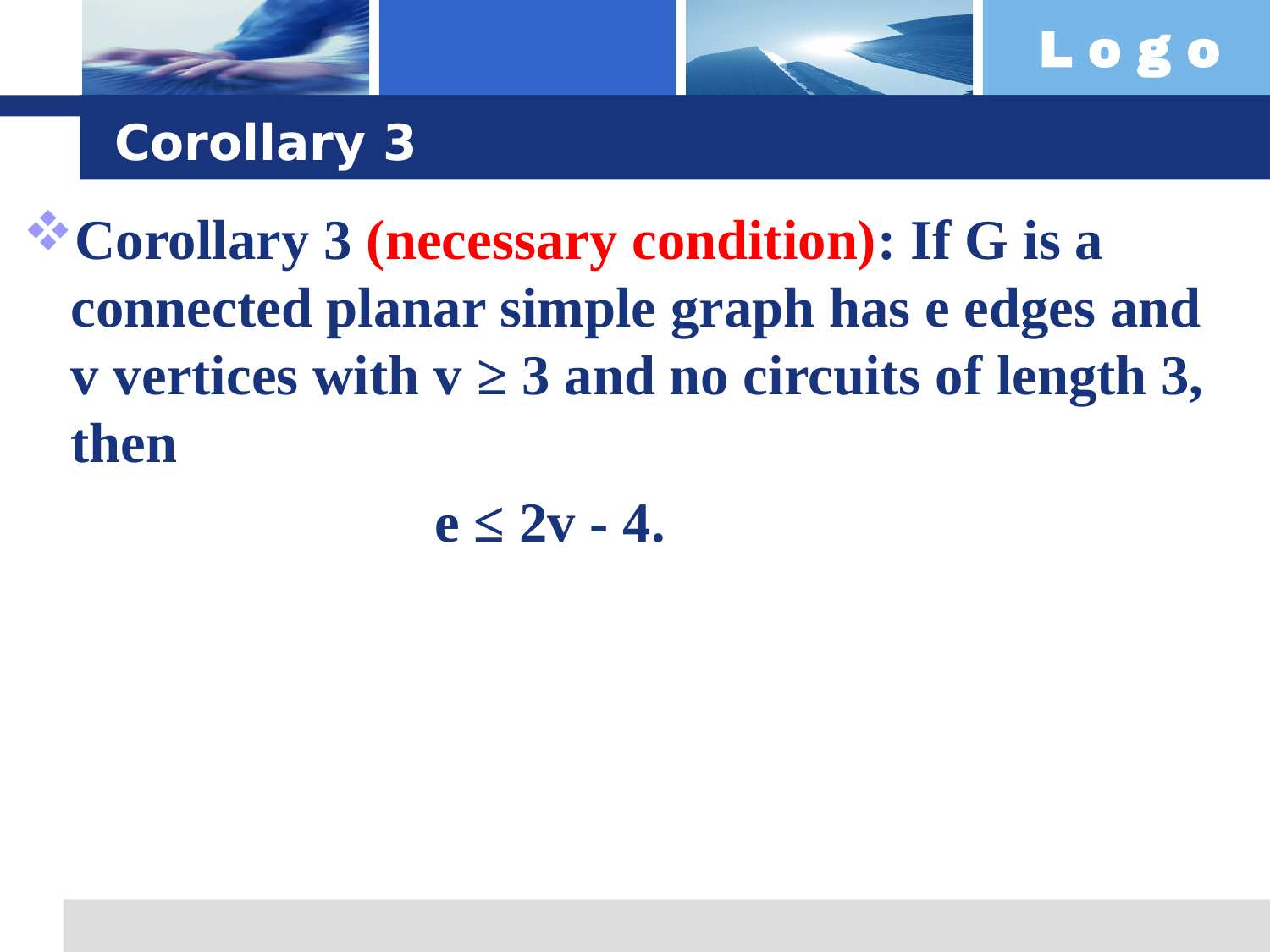

# Corollary 3
Corollary 3 (necessary condition): If G is a connected planar simple graph has e edges and v vertices with v ≥ 3 and no circuits of length 3, then
                             e ≤ 2v - 4.